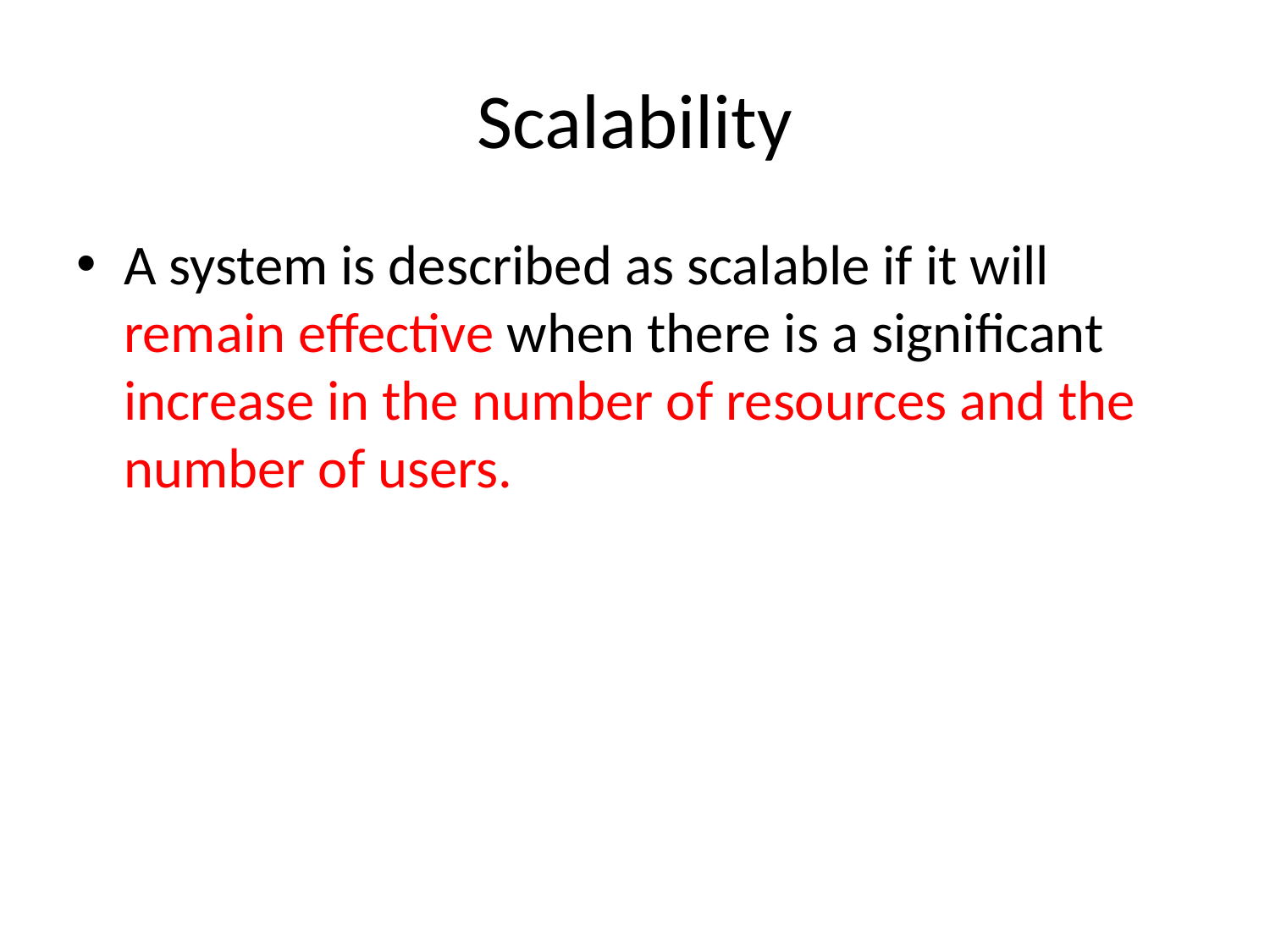

# Scalability
A system is described as scalable if it will remain effective when there is a significant increase in the number of resources and the number of users.